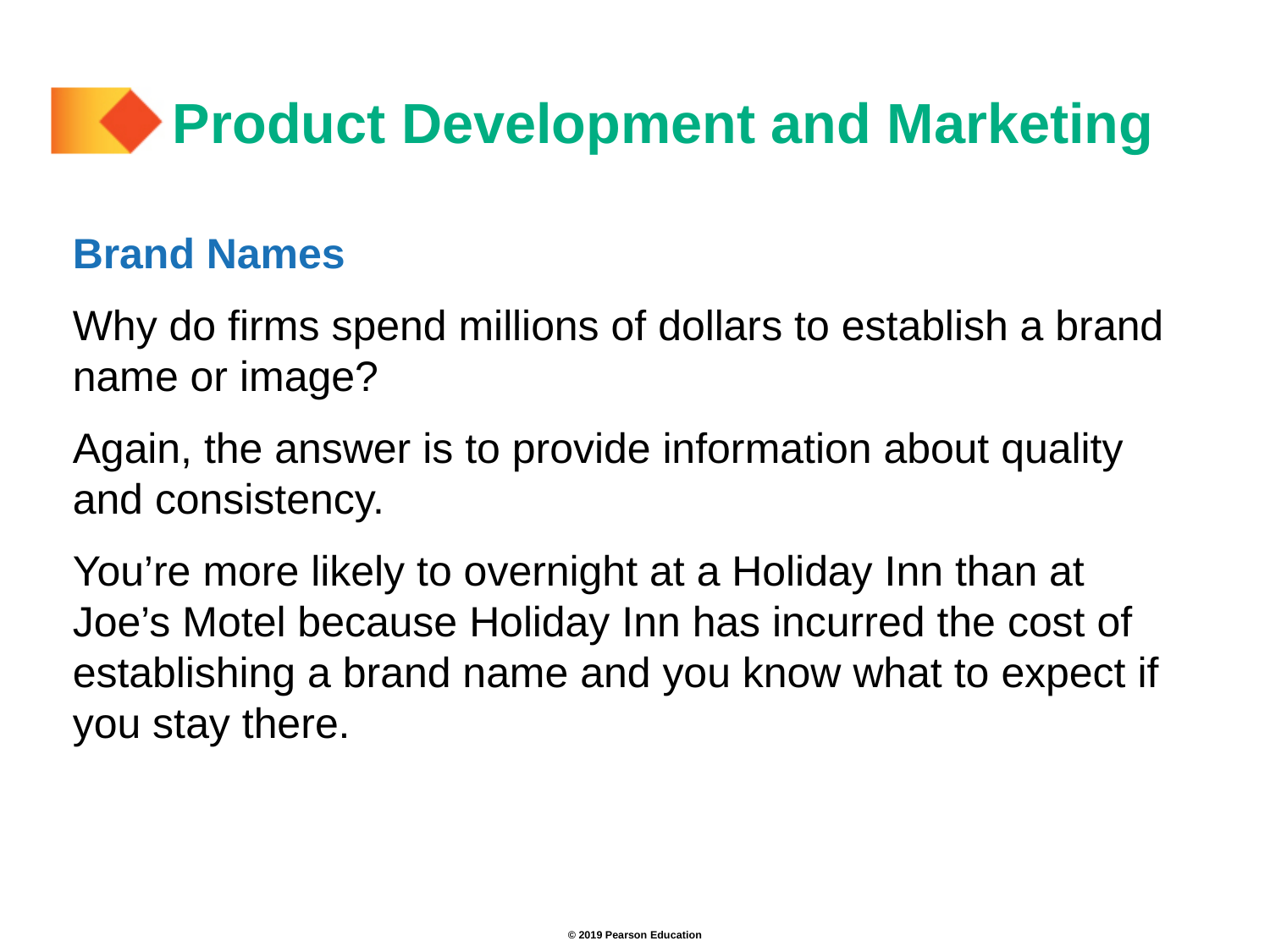

# Product Development and Marketing
Brand Names
Why do firms spend millions of dollars to establish a brand name or image?
Again, the answer is to provide information about quality and consistency.
You’re more likely to overnight at a Holiday Inn than at Joe’s Motel because Holiday Inn has incurred the cost of establishing a brand name and you know what to expect if you stay there.